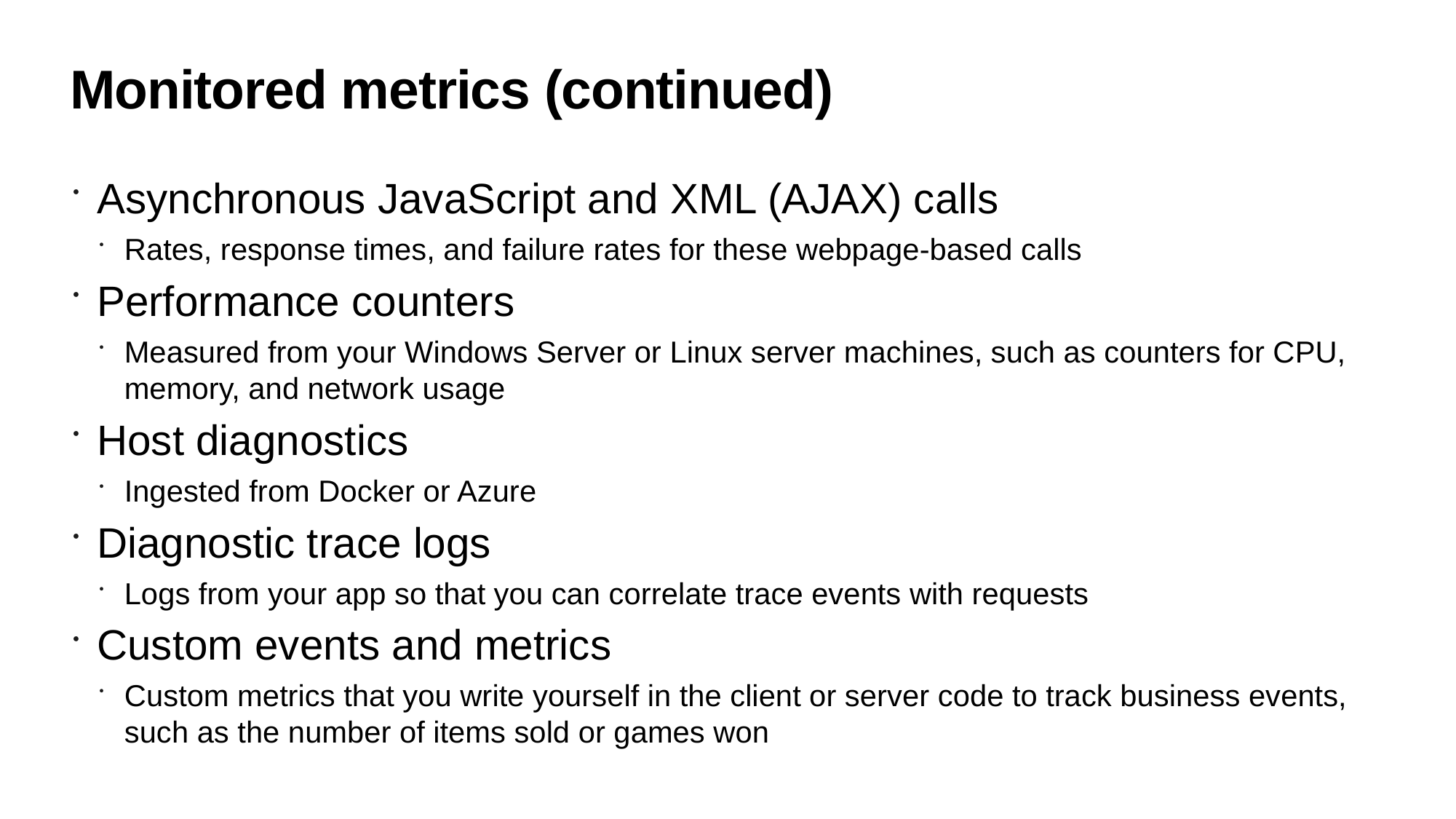

# Monitored metrics (continued)
Asynchronous JavaScript and XML (AJAX) calls
Rates, response times, and failure rates for these webpage-based calls
Performance counters
Measured from your Windows Server or Linux server machines, such as counters for CPU, memory, and network usage
Host diagnostics
Ingested from Docker or Azure
Diagnostic trace logs
Logs from your app so that you can correlate trace events with requests
Custom events and metrics
Custom metrics that you write yourself in the client or server code to track business events, such as the number of items sold or games won